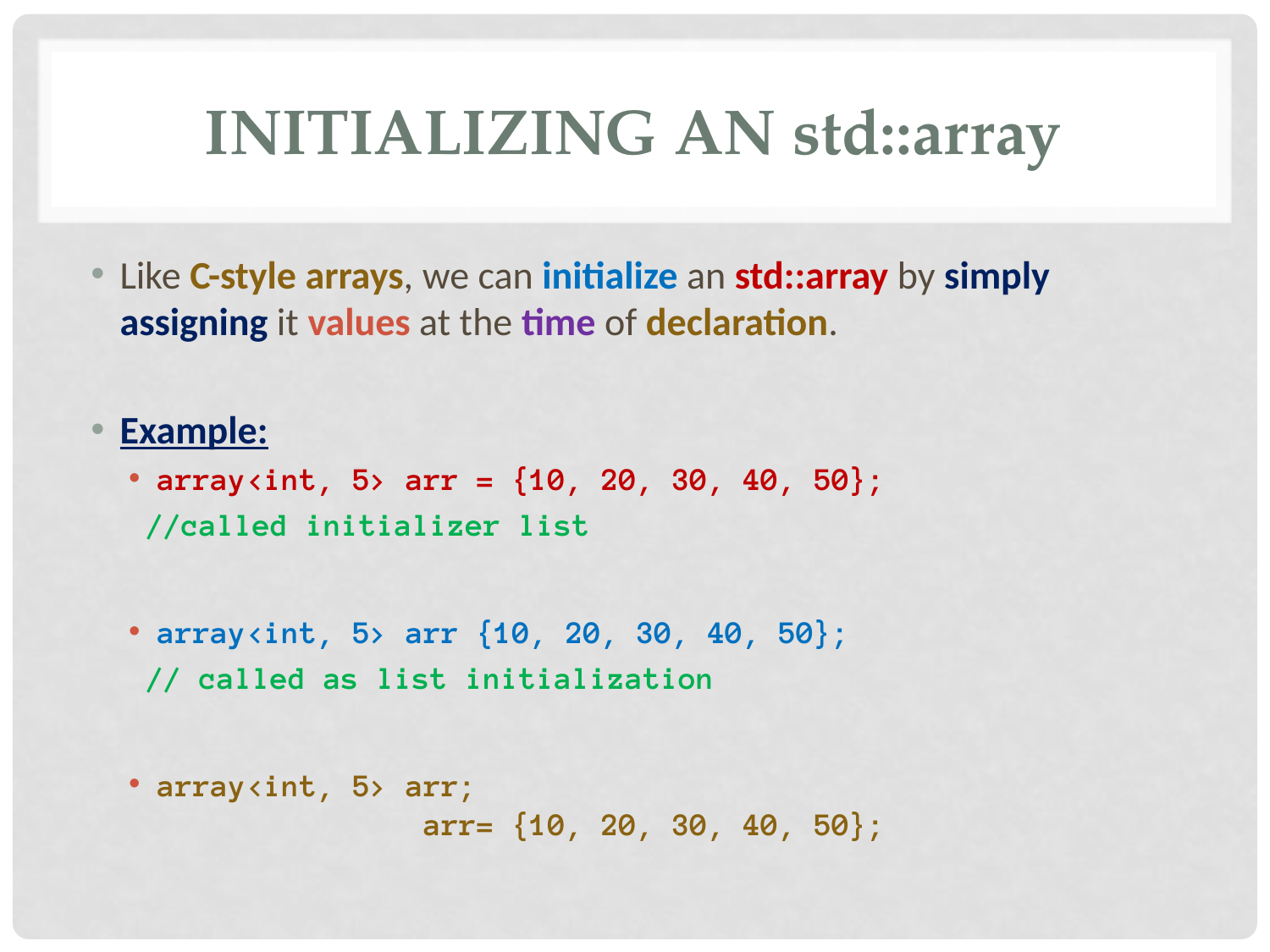

# initializing an std::array
Like C-style arrays, we can initialize an std::array by simply assigning it values at the time of declaration.

Example:
array<int, 5> arr = {10, 20, 30, 40, 50};
 //called initializer list

array<int, 5> arr {10, 20, 30, 40, 50};
 // called as list initialization

array<int, 5> arr;			                                                      arr= {10, 20, 30, 40, 50};